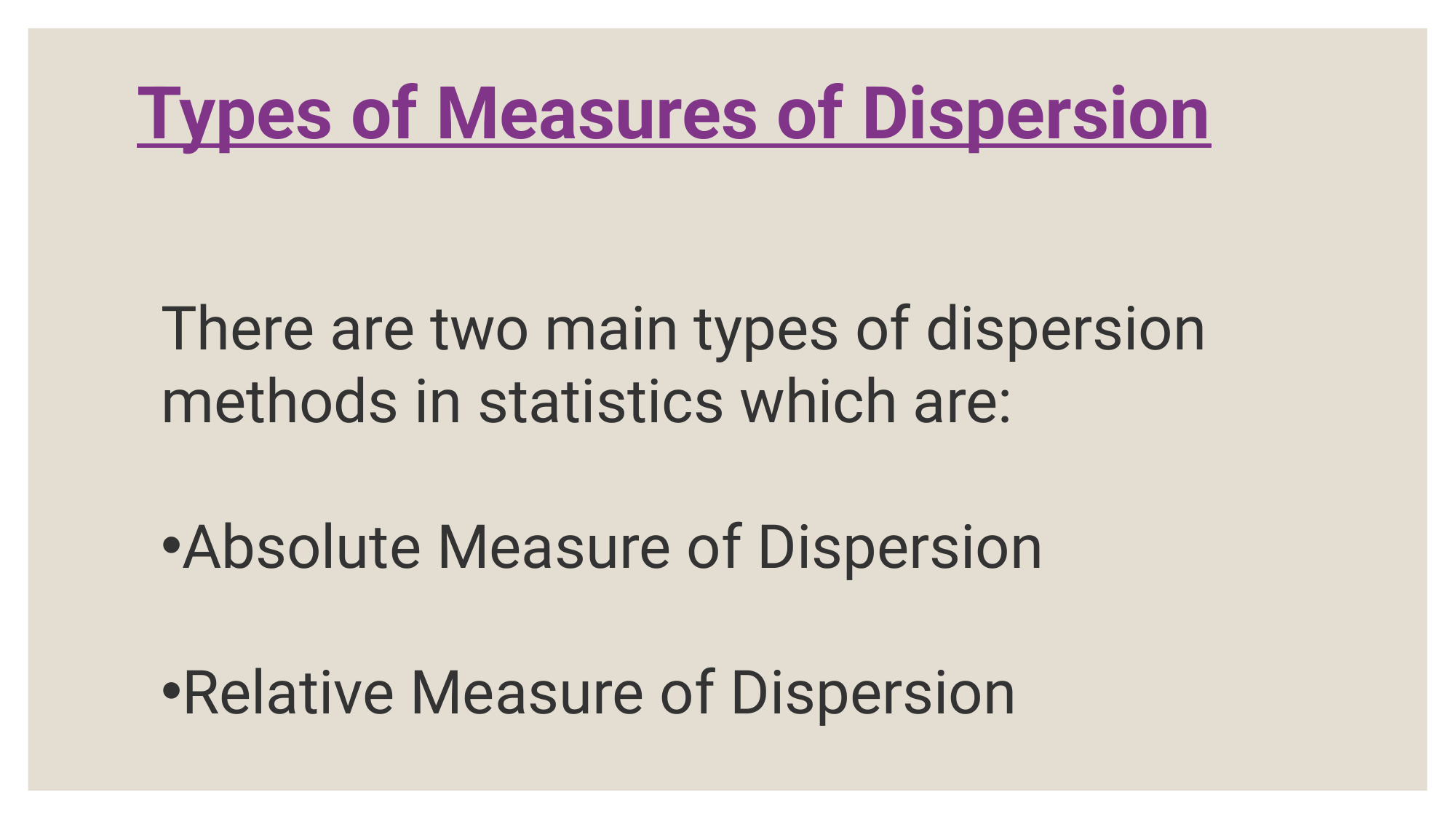

# Types of Measures of Dispersion
There are two main types of dispersion methods in statistics which are:

Absolute Measure of Dispersion

Relative Measure of Dispersion